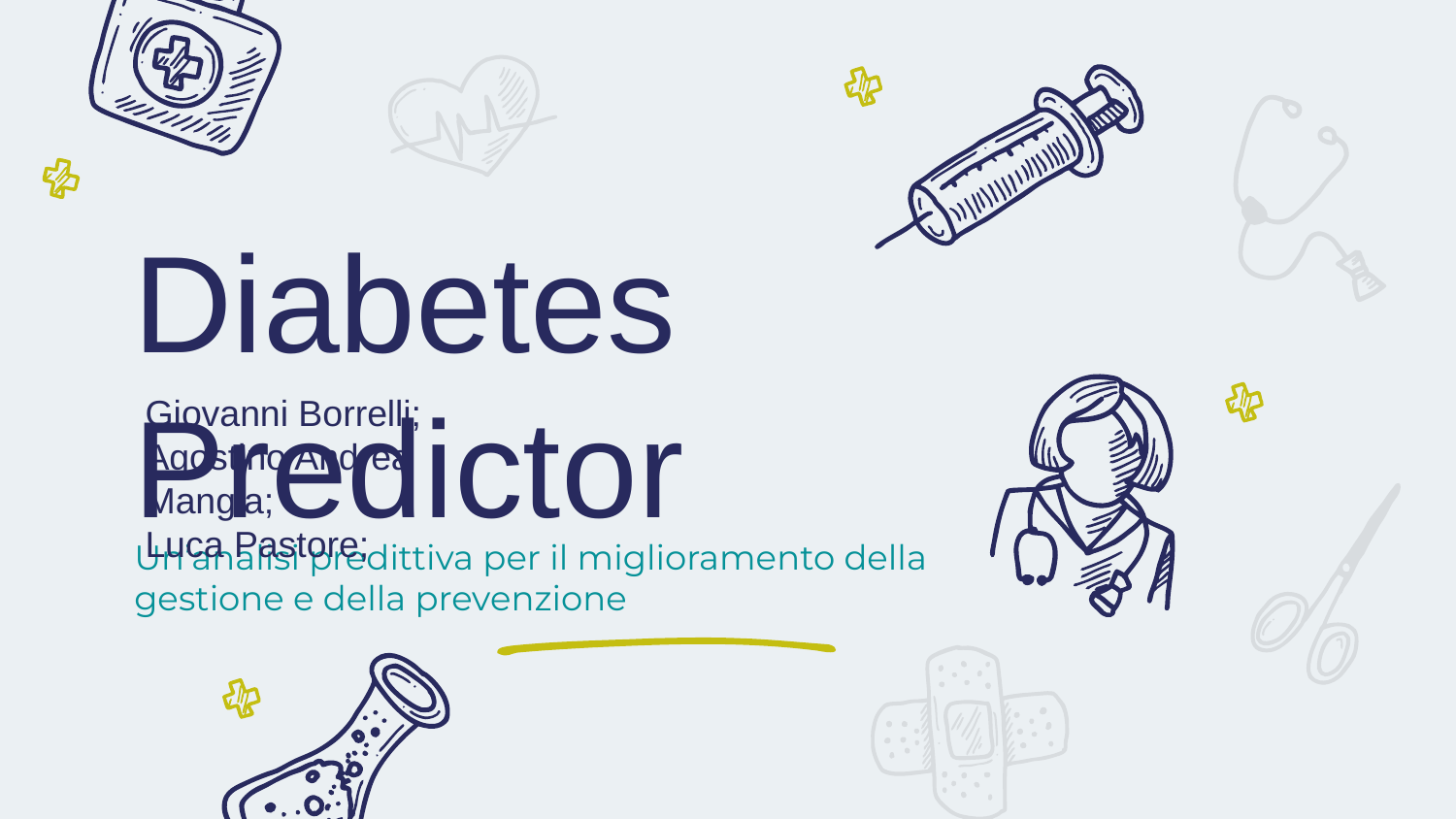

# Diabetes Predictor

Giovanni Borrelli;
Agostino Andrea Mangia;
Luca Pastore;

Un’analisi predittiva per il miglioramento della gestione e della prevenzione